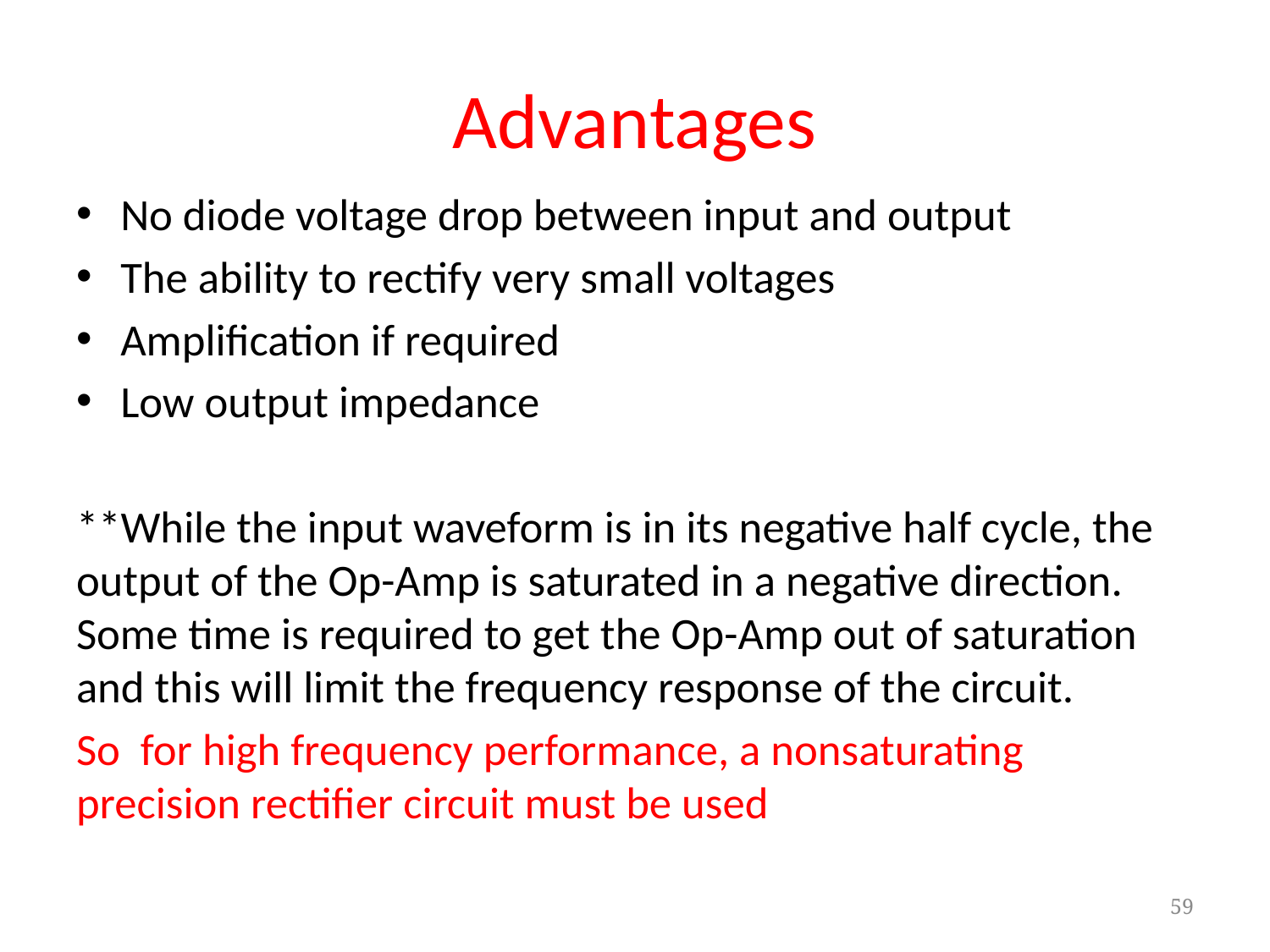

# Advantages
No diode voltage drop between input and output
The ability to rectify very small voltages
Amplification if required
Low output impedance

**While the input waveform is in its negative half cycle, the output of the Op-Amp is saturated in a negative direction. Some time is required to get the Op-Amp out of saturation and this will limit the frequency response of the circuit.
So  for high frequency performance, a nonsaturating precision rectifier circuit must be used
59